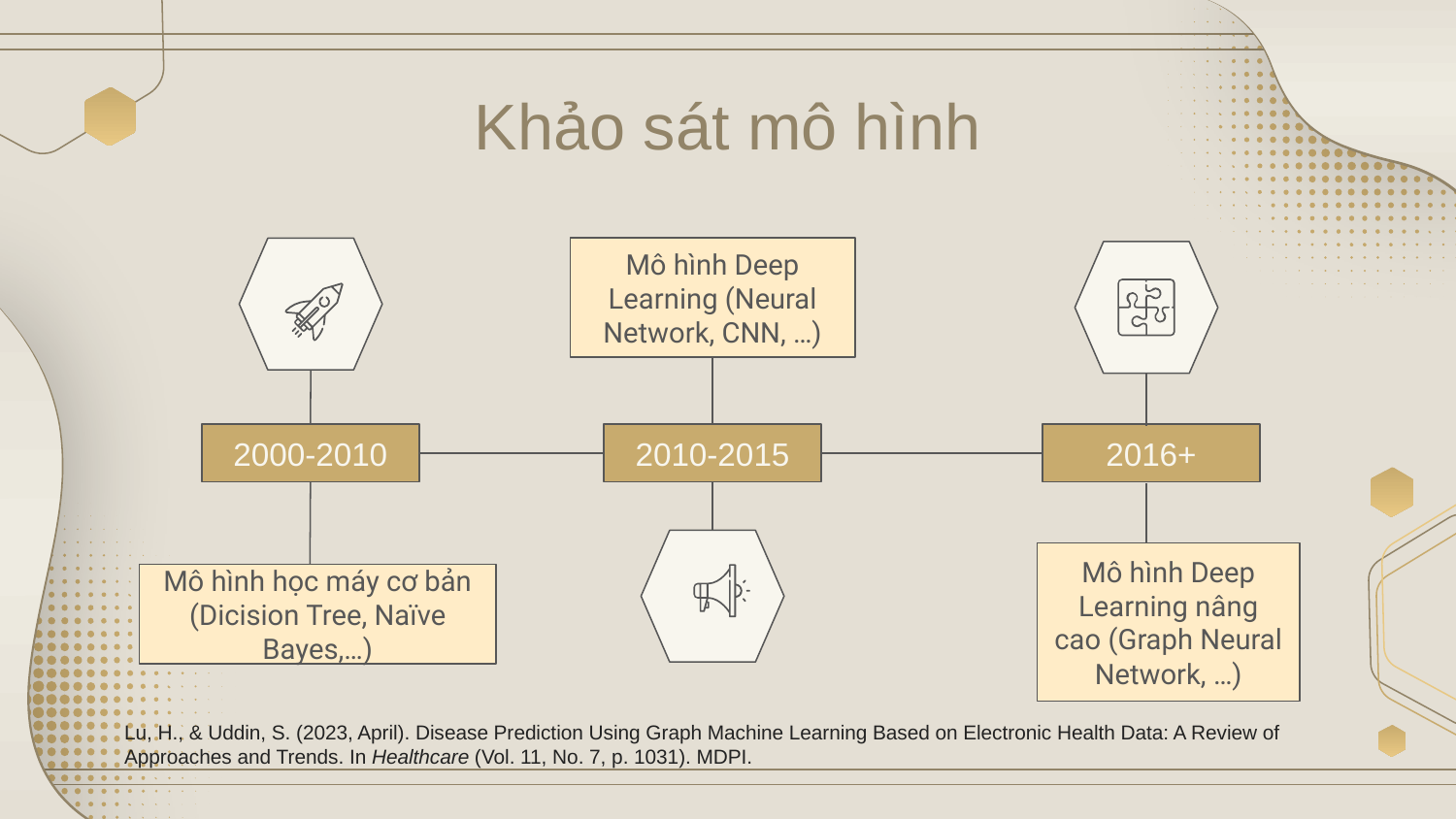

# Khảo sát mô hình

Mô hình Deep Learning (Neural Network, CNN, …)

2000-2010
2010-2015
2016+

Mô hình Deep Learning nâng cao (Graph Neural Network, …)
Mô hình học máy cơ bản (Dicision Tree, Naïve Bayes,…)

Lu, H., & Uddin, S. (2023, April). Disease Prediction Using Graph Machine Learning Based on Electronic Health Data: A Review of Approaches and Trends. In Healthcare (Vol. 11, No. 7, p. 1031). MDPI.